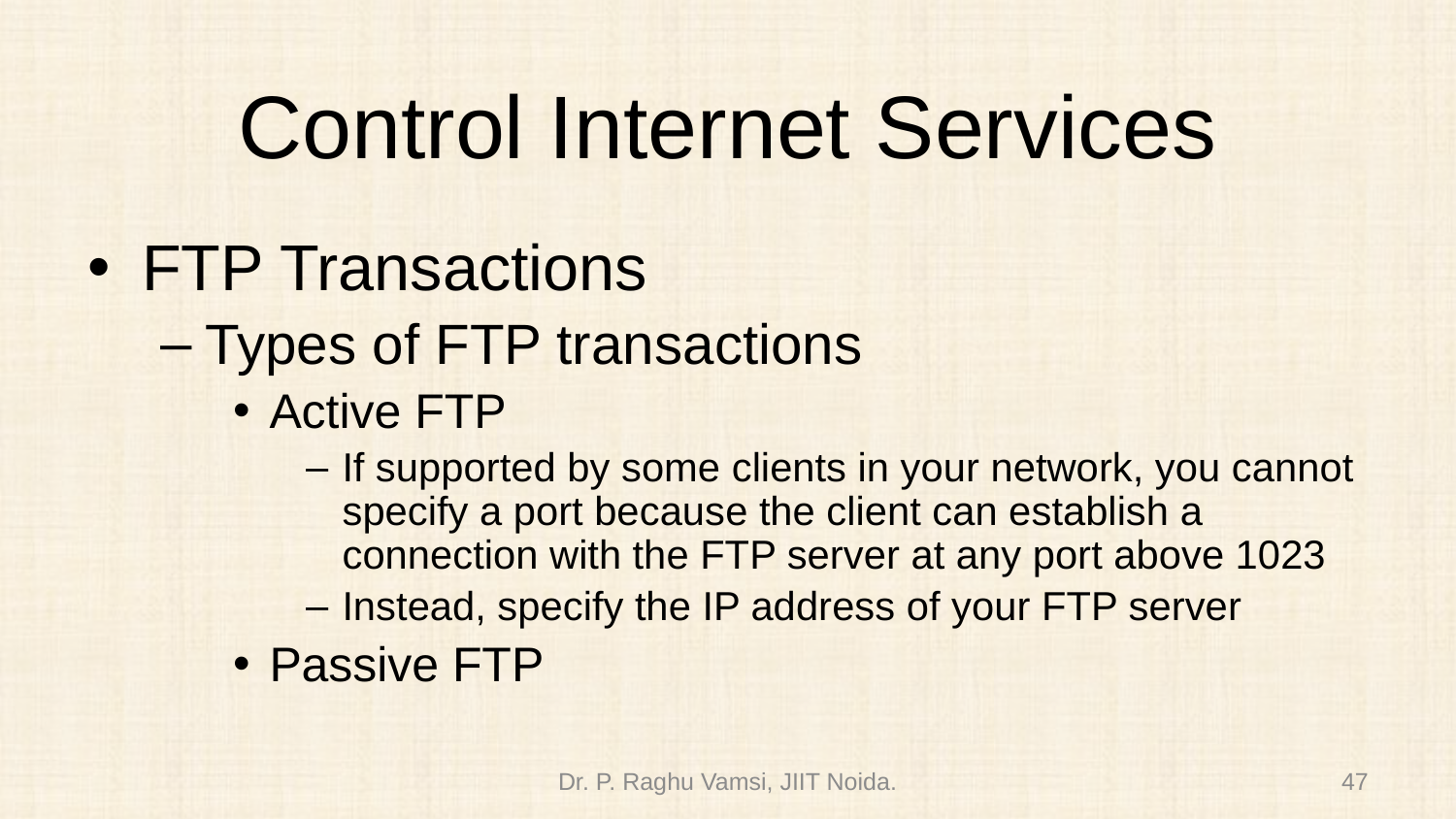

# Control Internet Services
FTP Transactions
Types of FTP transactions
Active FTP
If supported by some clients in your network, you cannot specify a port because the client can establish a connection with the FTP server at any port above 1023
Instead, specify the IP address of your FTP server
Passive FTP

Dr. P. Raghu Vamsi, JIIT Noida.
47